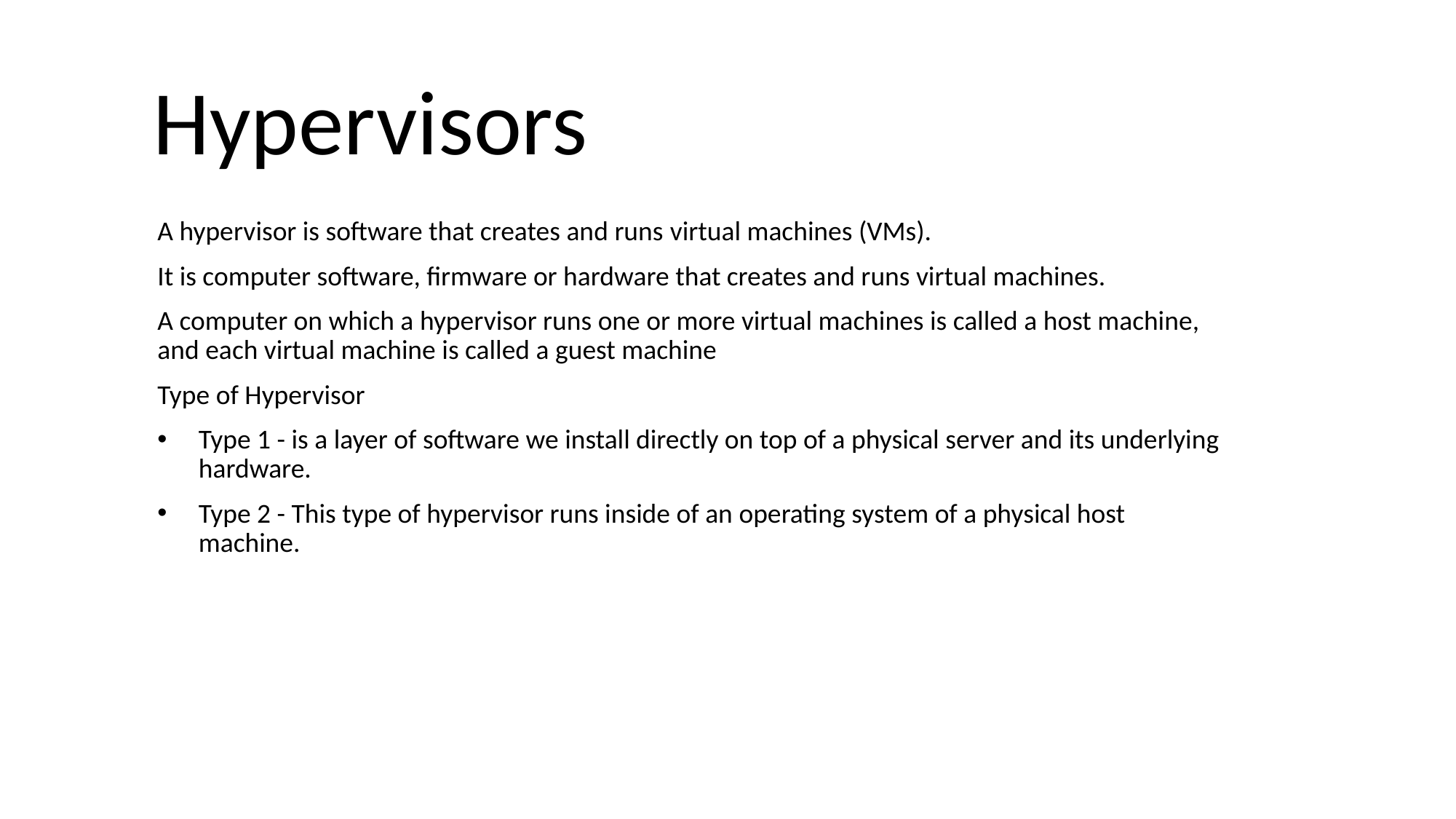

# Hypervisors
A hypervisor is software that creates and runs virtual machines (VMs).
It is computer software, firmware or hardware that creates and runs virtual machines.
A computer on which a hypervisor runs one or more virtual machines is called a host machine, and each virtual machine is called a guest machine
Type of Hypervisor
Type 1 - is a layer of software we install directly on top of a physical server and its underlying hardware.
Type 2 - This type of hypervisor runs inside of an operating system of a physical host machine.